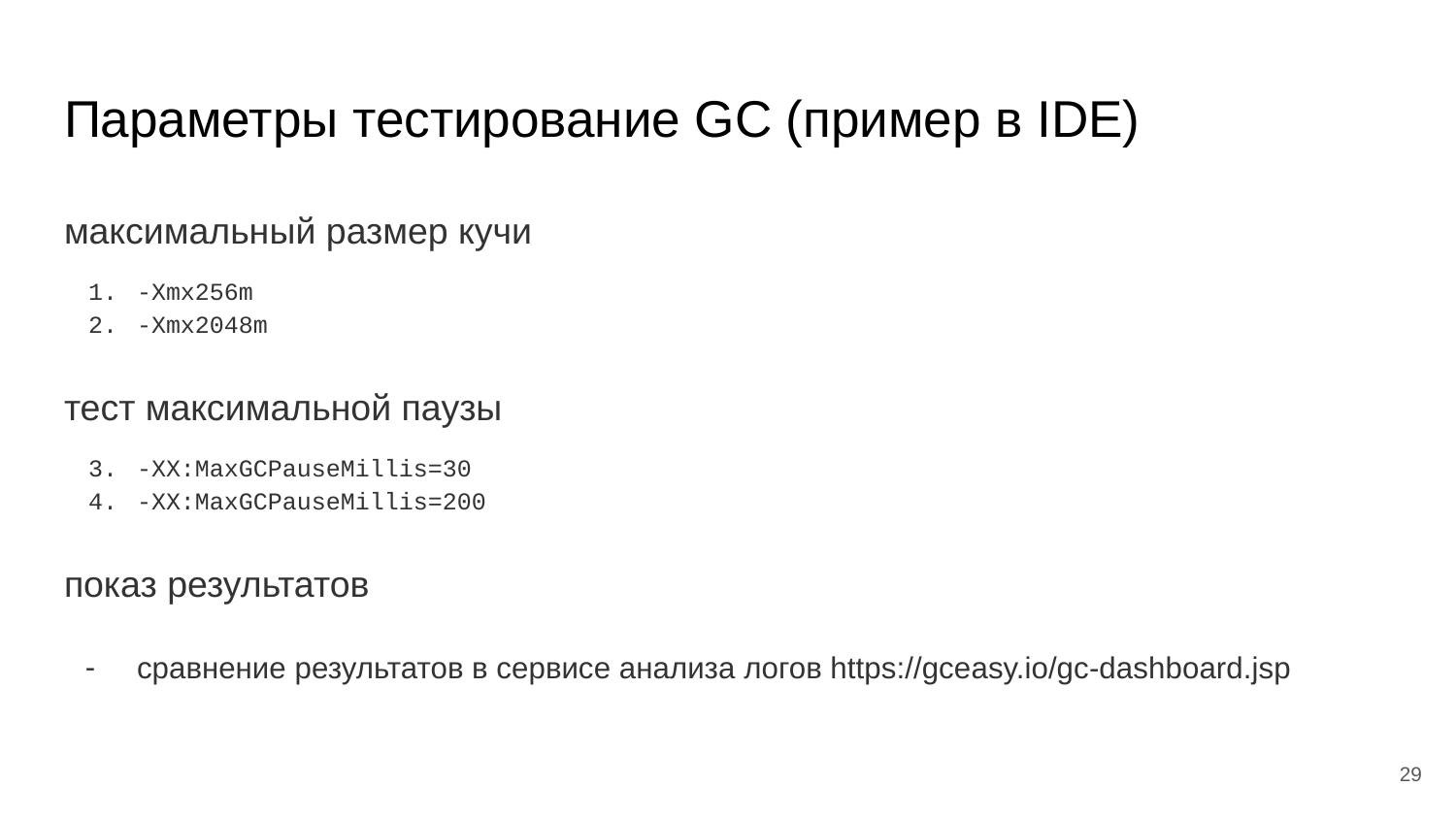

# Параметры тестирование GC (пример в IDE)
максимальный размер кучи
-Xmx256m
-Xmx2048m
тест максимальной паузы
-XX:MaxGCPauseMillis=30
-XX:MaxGCPauseMillis=200
показ результатов
сравнение результатов в сервисе анализа логов https://gceasy.io/gc-dashboard.jsp

29